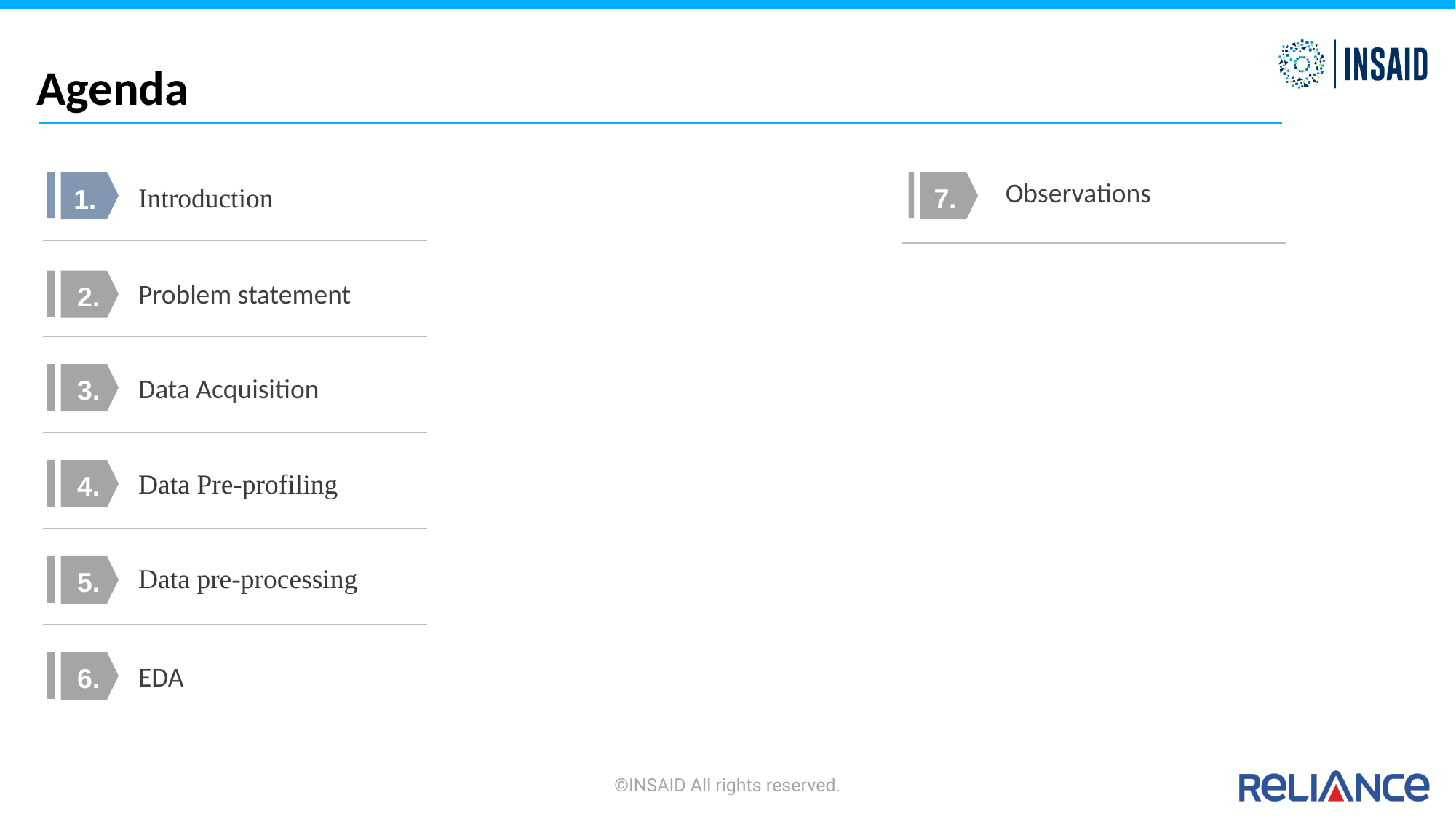

Agenda

1.
Introduction

2.
Problem statement

3.
Data Acquisition

4.
Data Pre-profiling

5.
Data pre-processing

6.
EDA

7.
Observations

8.
9.